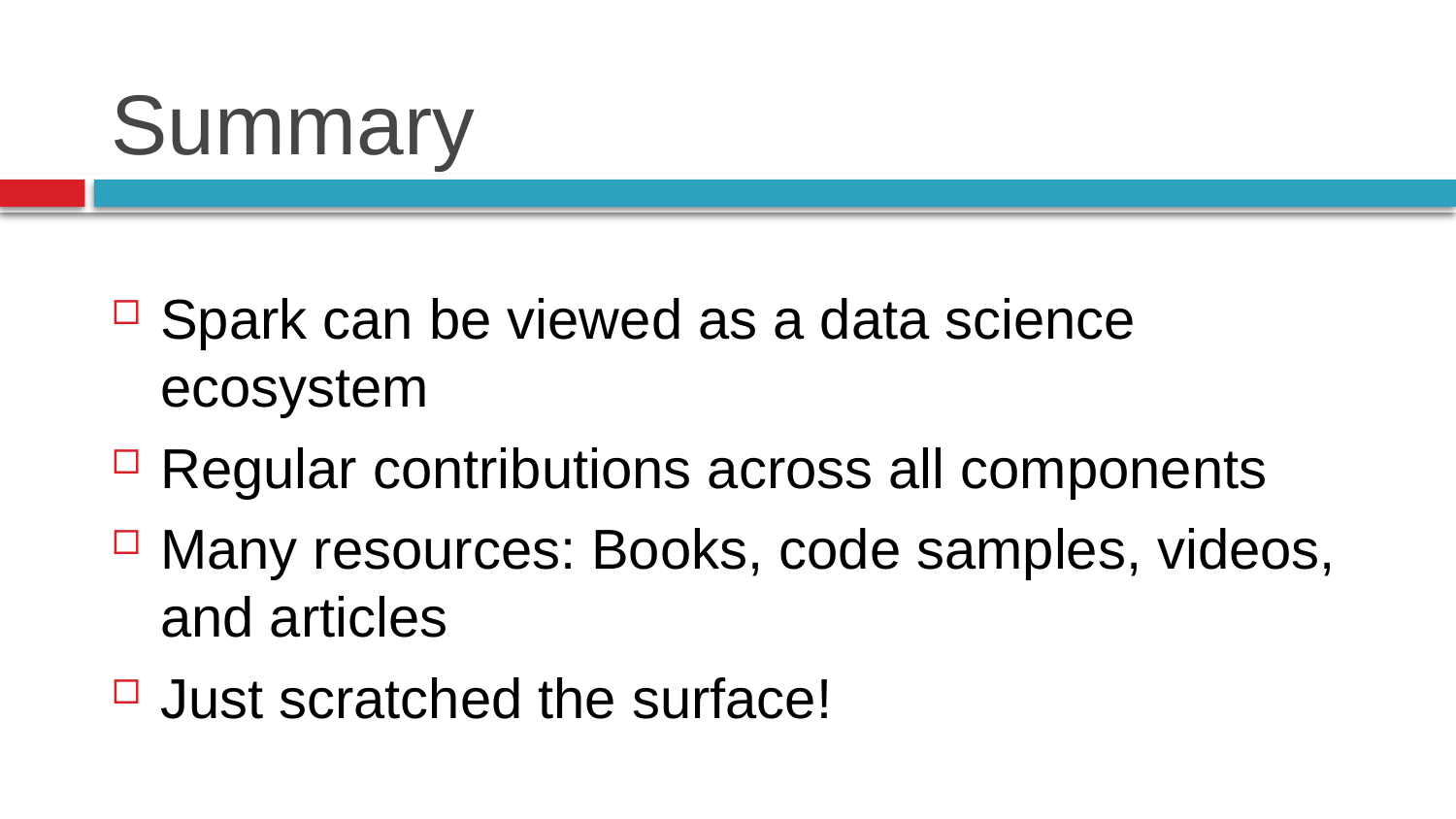

# Summary
Spark can be viewed as a data science ecosystem
Regular contributions across all components
Many resources: Books, code samples, videos, and articles
Just scratched the surface!